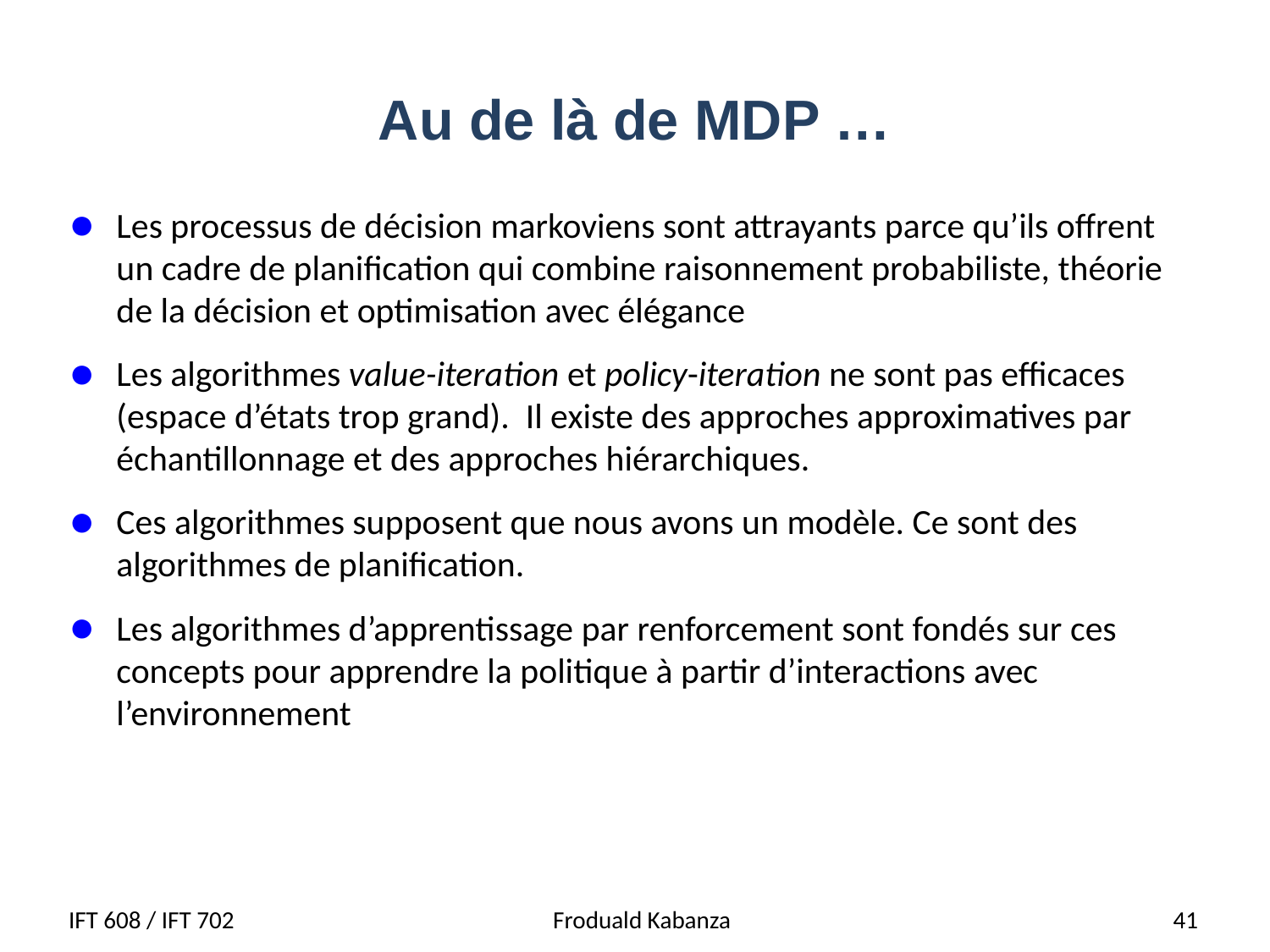

# Au de là de MDP …
Les processus de décision markoviens sont attrayants parce qu’ils offrent un cadre de planification qui combine raisonnement probabiliste, théorie de la décision et optimisation avec élégance
Les algorithmes value-iteration et policy-iteration ne sont pas efficaces (espace d’états trop grand).  Il existe des approches approximatives par échantillonnage et des approches hiérarchiques.
Ces algorithmes supposent que nous avons un modèle. Ce sont des algorithmes de planification.
Les algorithmes d’apprentissage par renforcement sont fondés sur ces concepts pour apprendre la politique à partir d’interactions avec l’environnement
IFT 608 / IFT 702
Froduald Kabanza
41